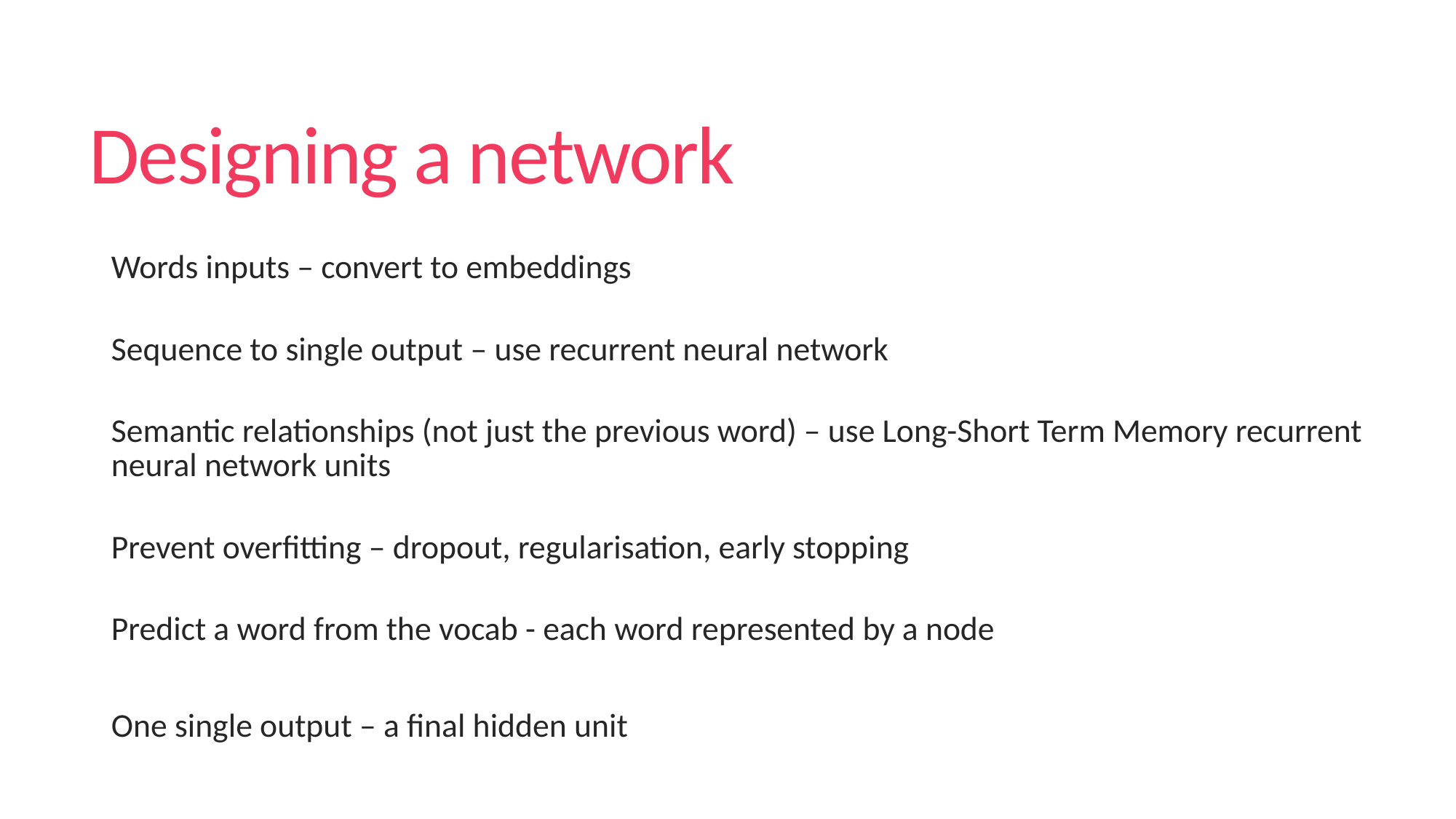

# Designing a network
Words inputs – convert to embeddings
Sequence to single output – use recurrent neural network
Semantic relationships (not just the previous word) – use Long-Short Term Memory recurrent neural network units
Prevent overfitting – dropout, regularisation, early stopping
Predict a word from the vocab - each word represented by a node

One single output – a final hidden unit